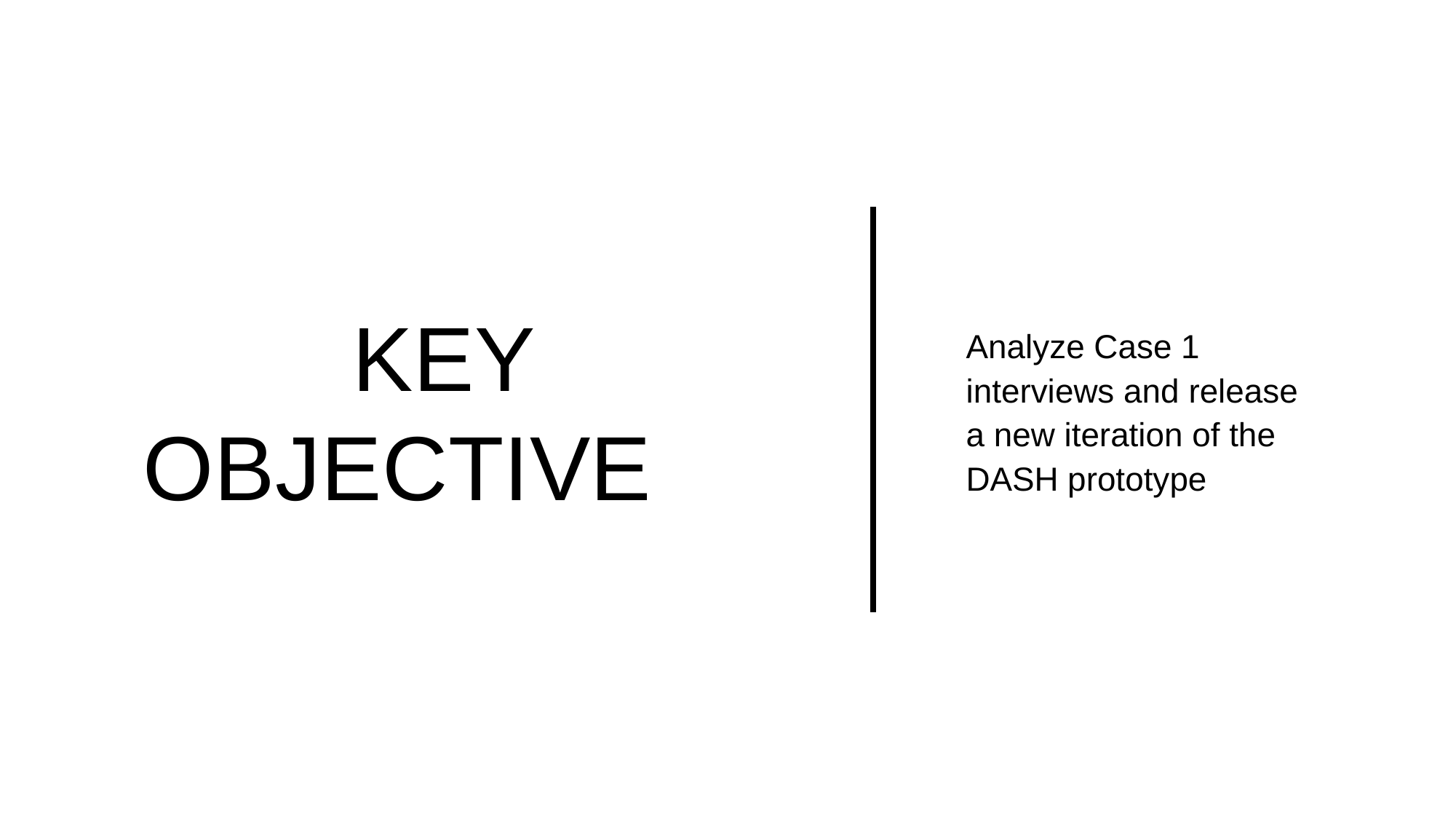

# KEY Objective
Analyze Case 1 interviews and release a new iteration of the DASH prototype